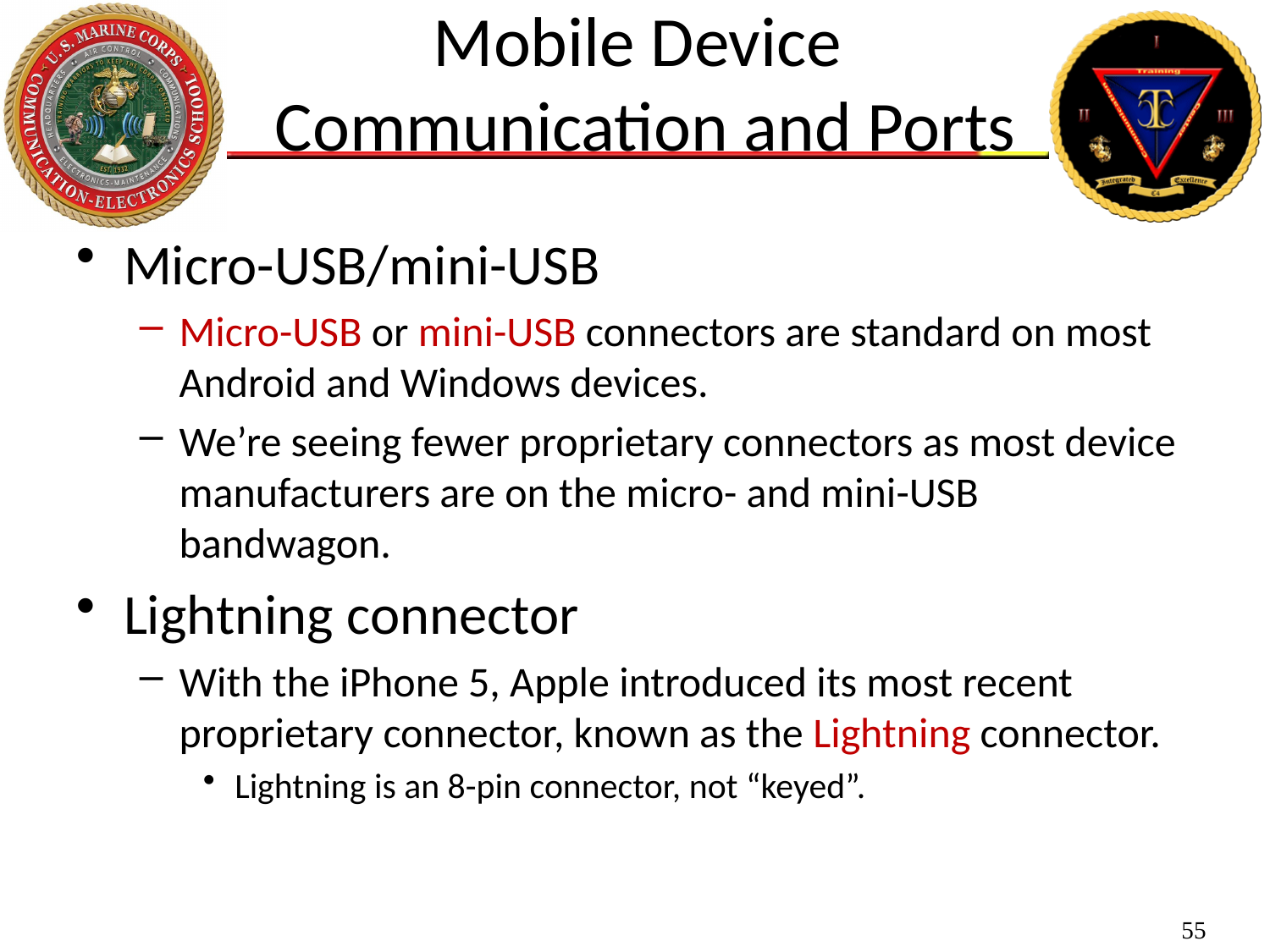

# Mobile Device Communication and Ports
Micro-USB/mini-USB
Micro-USB or mini-USB connectors are standard on most Android and Windows devices.
We’re seeing fewer proprietary connectors as most device manufacturers are on the micro- and mini-USB bandwagon.
Lightning connector
With the iPhone 5, Apple introduced its most recent proprietary connector, known as the Lightning connector.
Lightning is an 8-pin connector, not “keyed”.